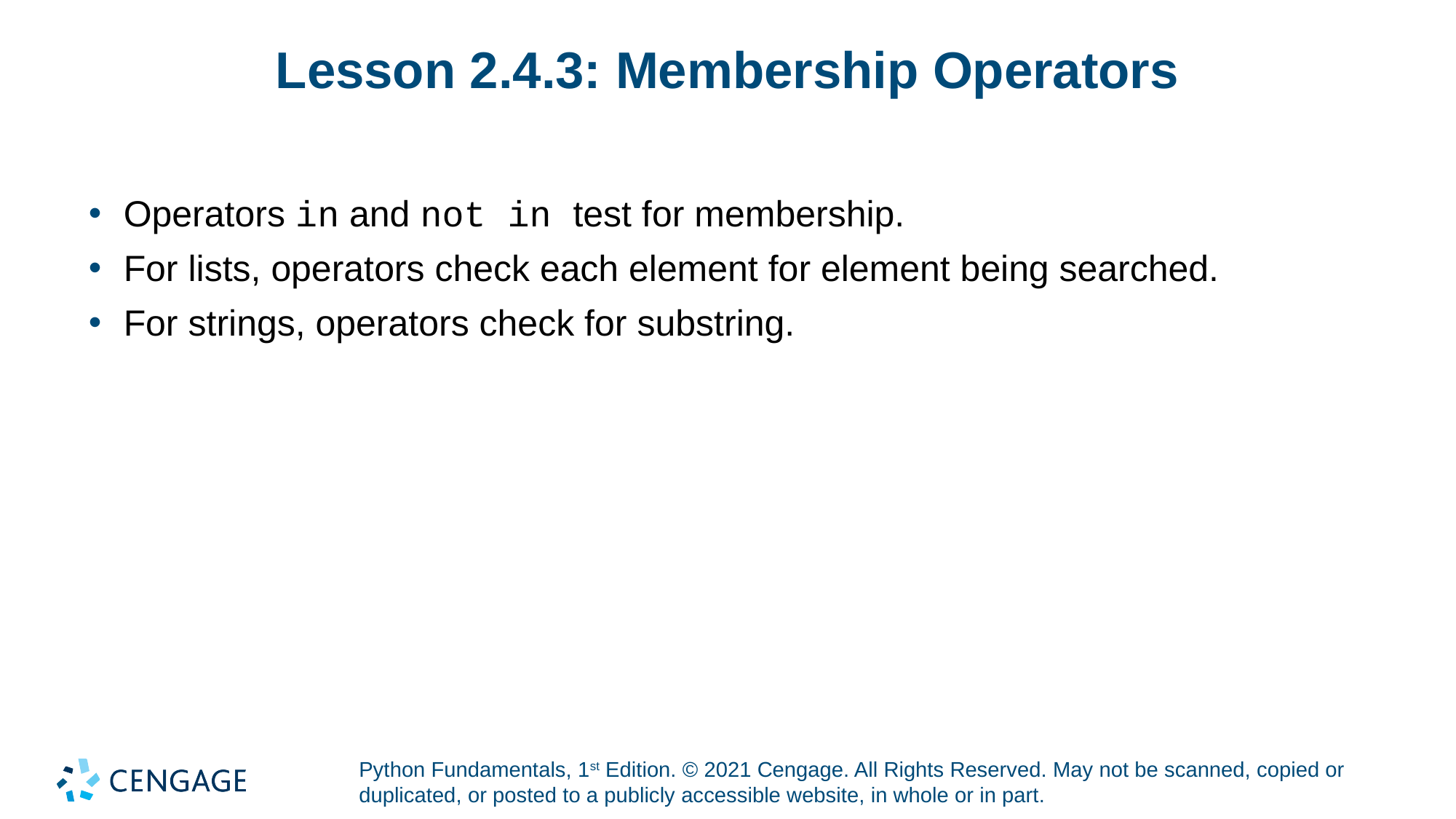

# Lesson 2.4.3: Membership Operators
Operators in and not in test for membership.
For lists, operators check each element for element being searched.
For strings, operators check for substring.